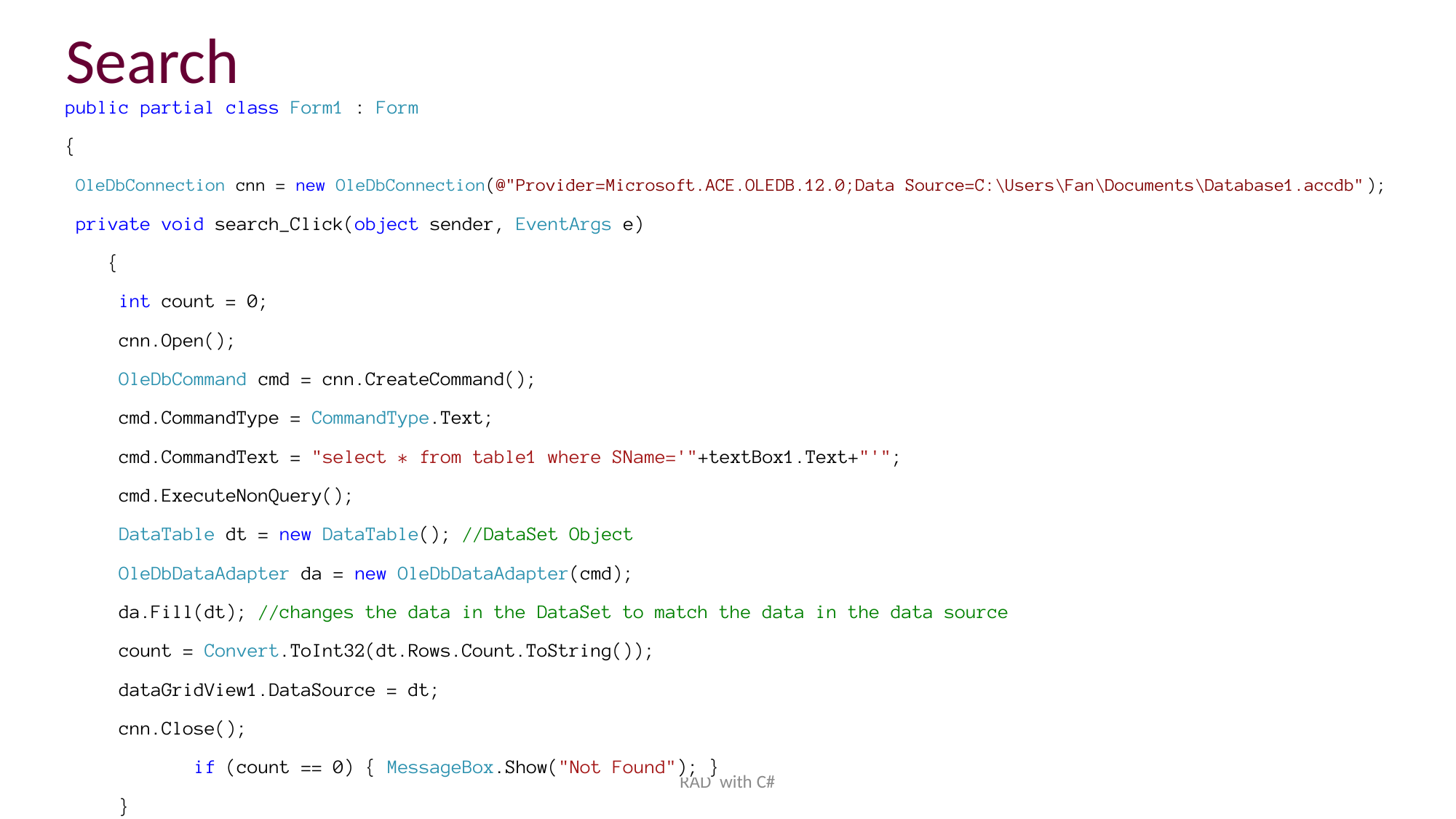

# Search
public partial class Form1 : Form
{
 OleDbConnection cnn = new OleDbConnection(@"Provider=Microsoft.ACE.OLEDB.12.0;Data Source=C:\Users\Fan\Documents\Database1.accdb");
 private void search_Click(object sender, EventArgs e)
    {
     int count = 0;
     cnn.Open();
     OleDbCommand cmd = cnn.CreateCommand();
     cmd.CommandType = CommandType.Text;
     cmd.CommandText = "select * from table1 where SName='"+textBox1.Text+"'";
     cmd.ExecuteNonQuery();
     DataTable dt = new DataTable(); //DataSet Object
     OleDbDataAdapter da = new OleDbDataAdapter(cmd);
     da.Fill(dt); //changes the data in the DataSet to match the data in the data source
     count = Convert.ToInt32(dt.Rows.Count.ToString());
     dataGridView1.DataSource = dt;
     cnn.Close();
            if (count == 0) { MessageBox.Show("Not Found"); }
     }
RAD  with C#
32